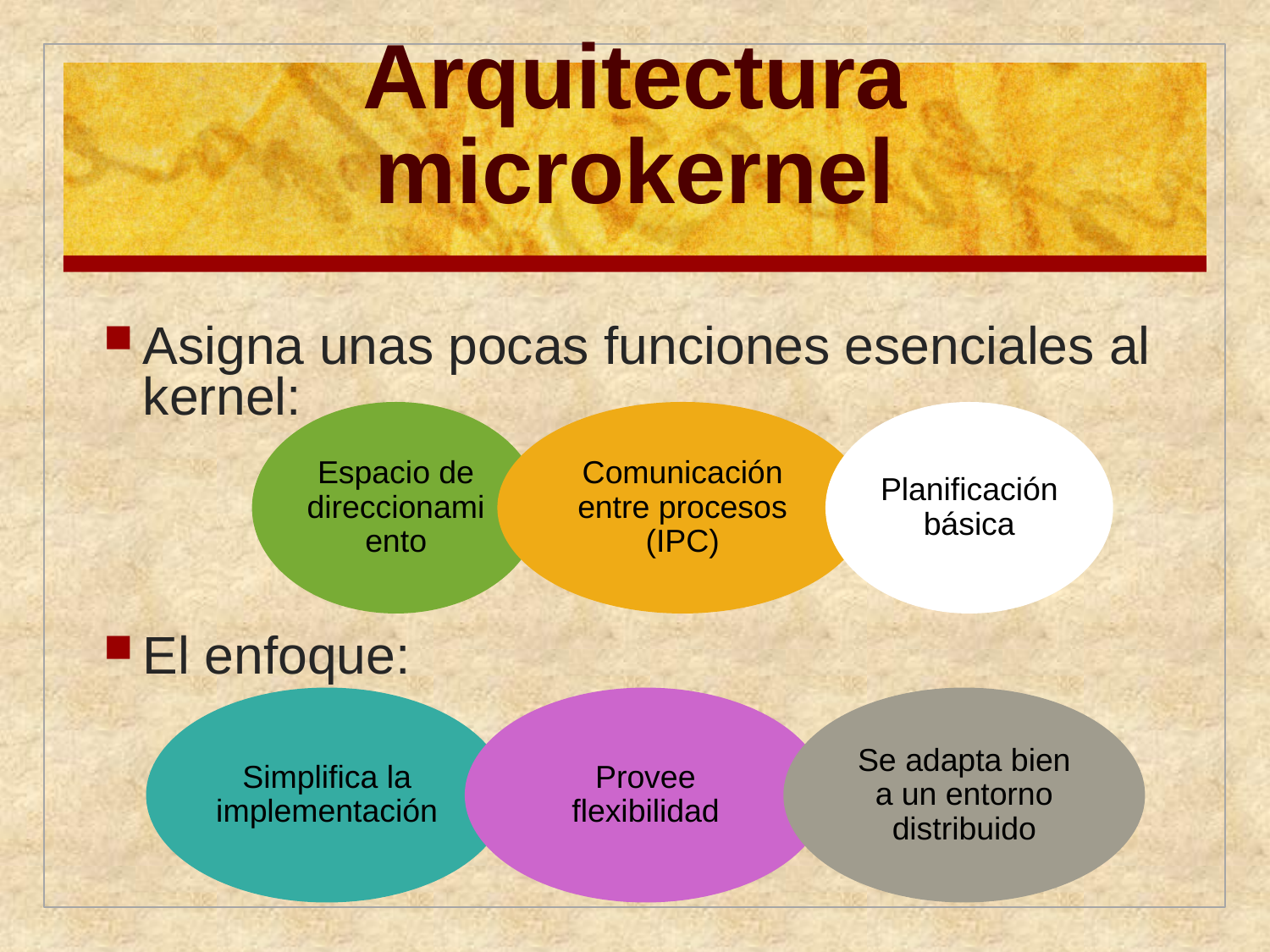

# Arquitectura microkernel
Asigna unas pocas funciones esenciales al kernel:

El enfoque:

Espacio de direccionamiento
Comunicación entre procesos (IPC)
Planificación básica
Simplifica la implementación
Provee flexibilidad
Se adapta bien a un entorno distribuido